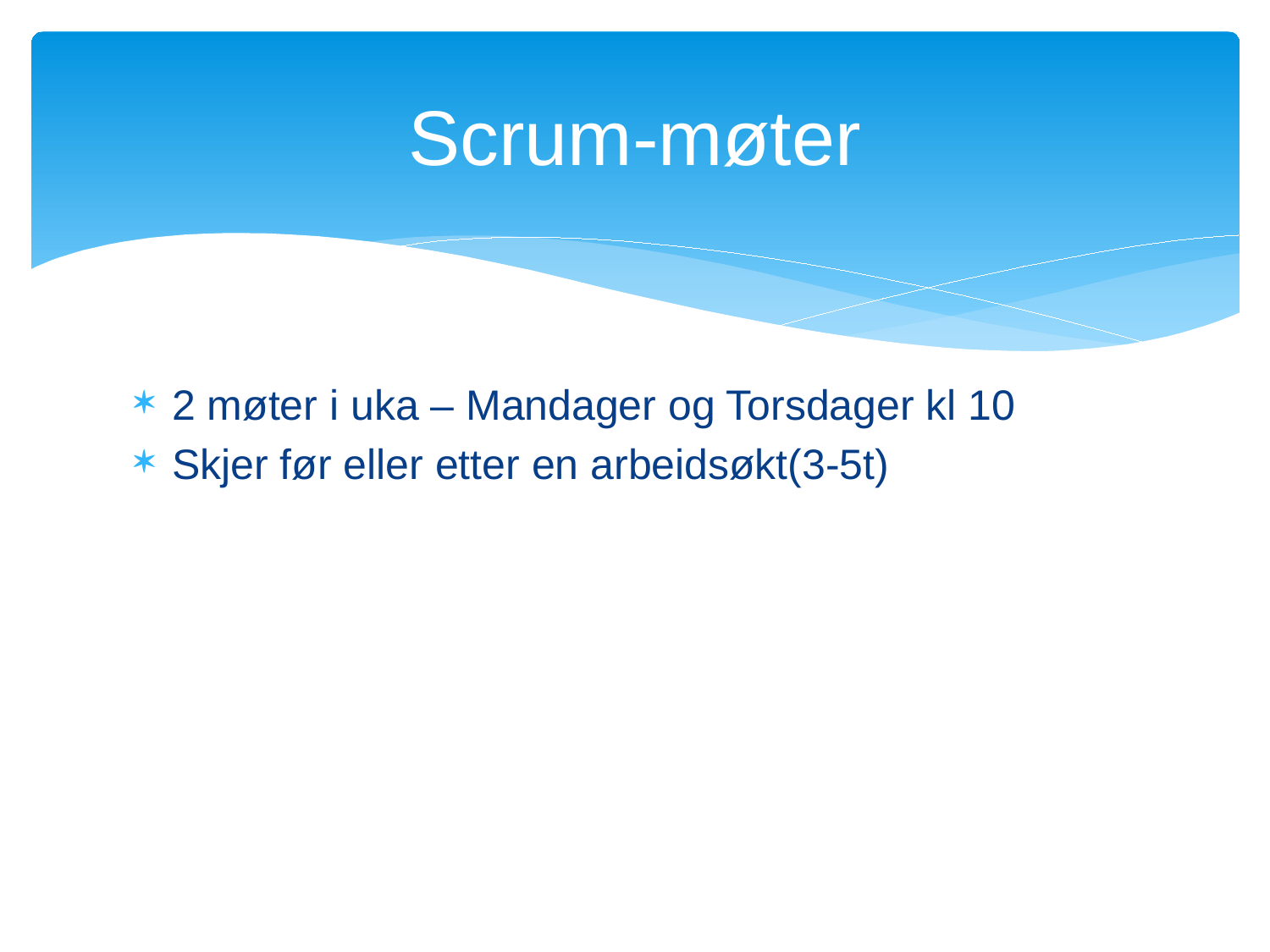

# Scrum-møter
2 møter i uka – Mandager og Torsdager kl 10
Skjer før eller etter en arbeidsøkt(3-5t)